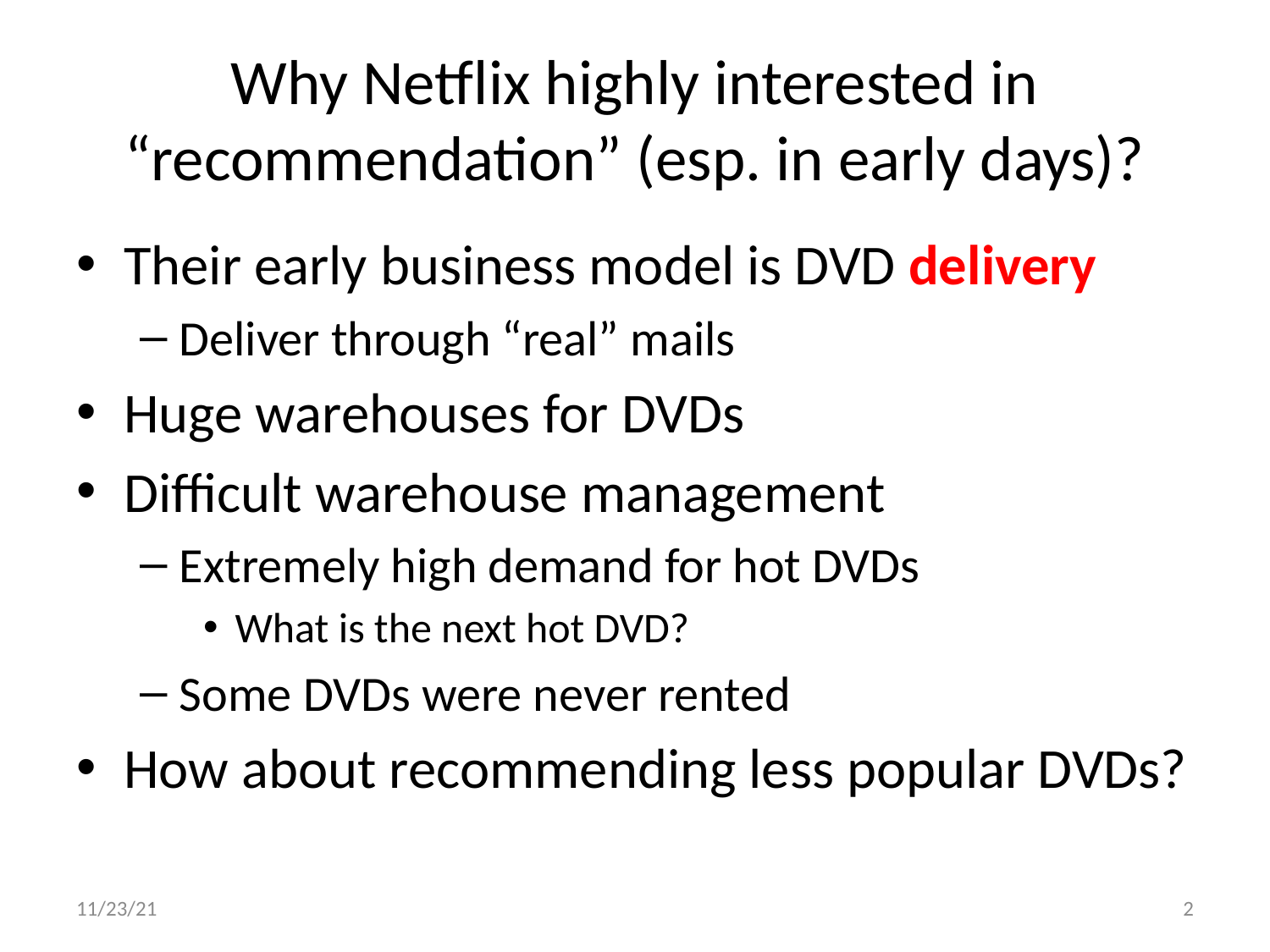

# Why Netflix highly interested in “recommendation” (esp. in early days)?
Their early business model is DVD delivery
Deliver through “real” mails
Huge warehouses for DVDs
Difficult warehouse management
Extremely high demand for hot DVDs
What is the next hot DVD?
Some DVDs were never rented
How about recommending less popular DVDs?
11/23/21
2